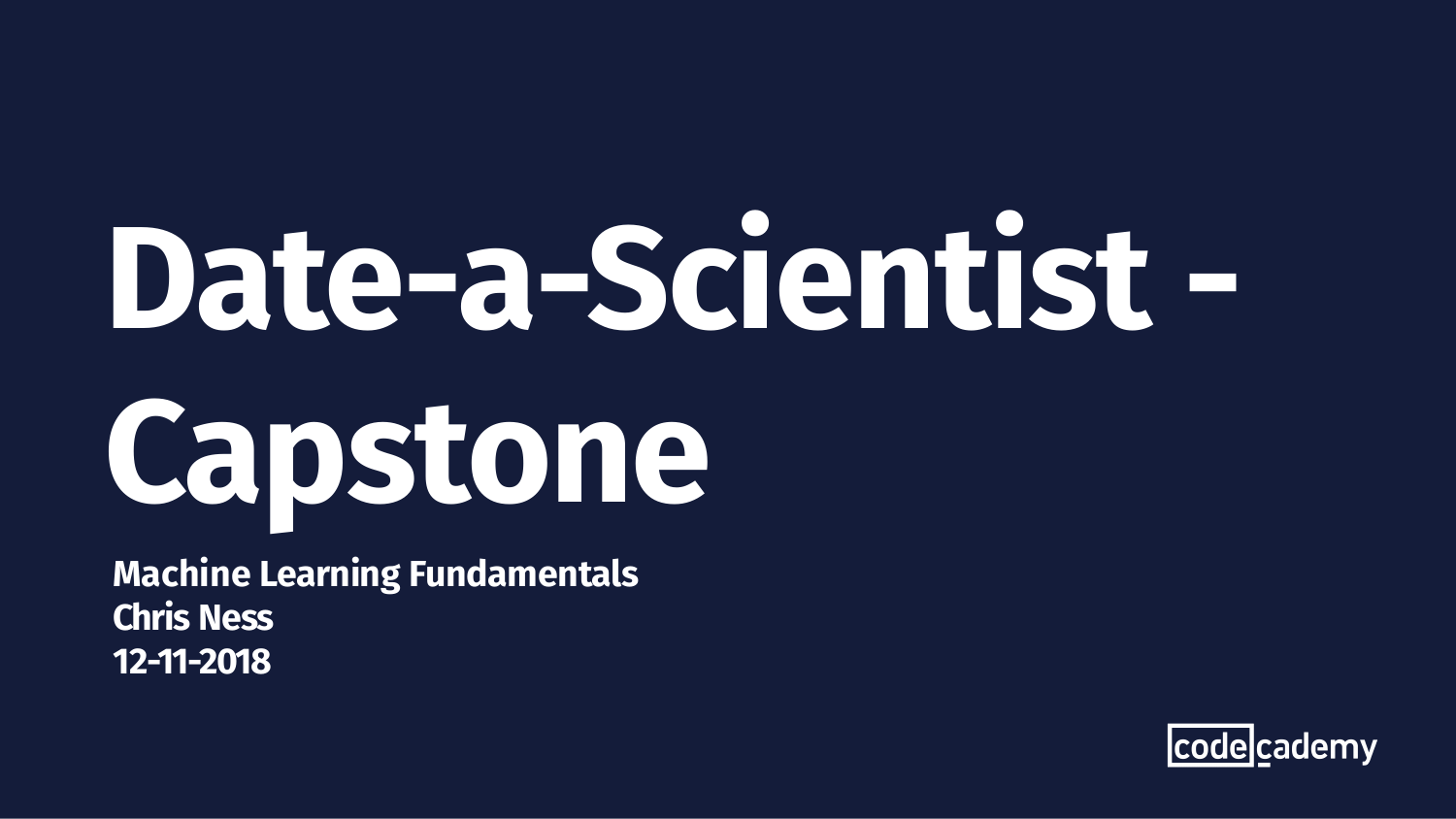

Date-a-Scientist - Capstone
Machine Learning Fundamentals  Chris Ness
12-11-2018